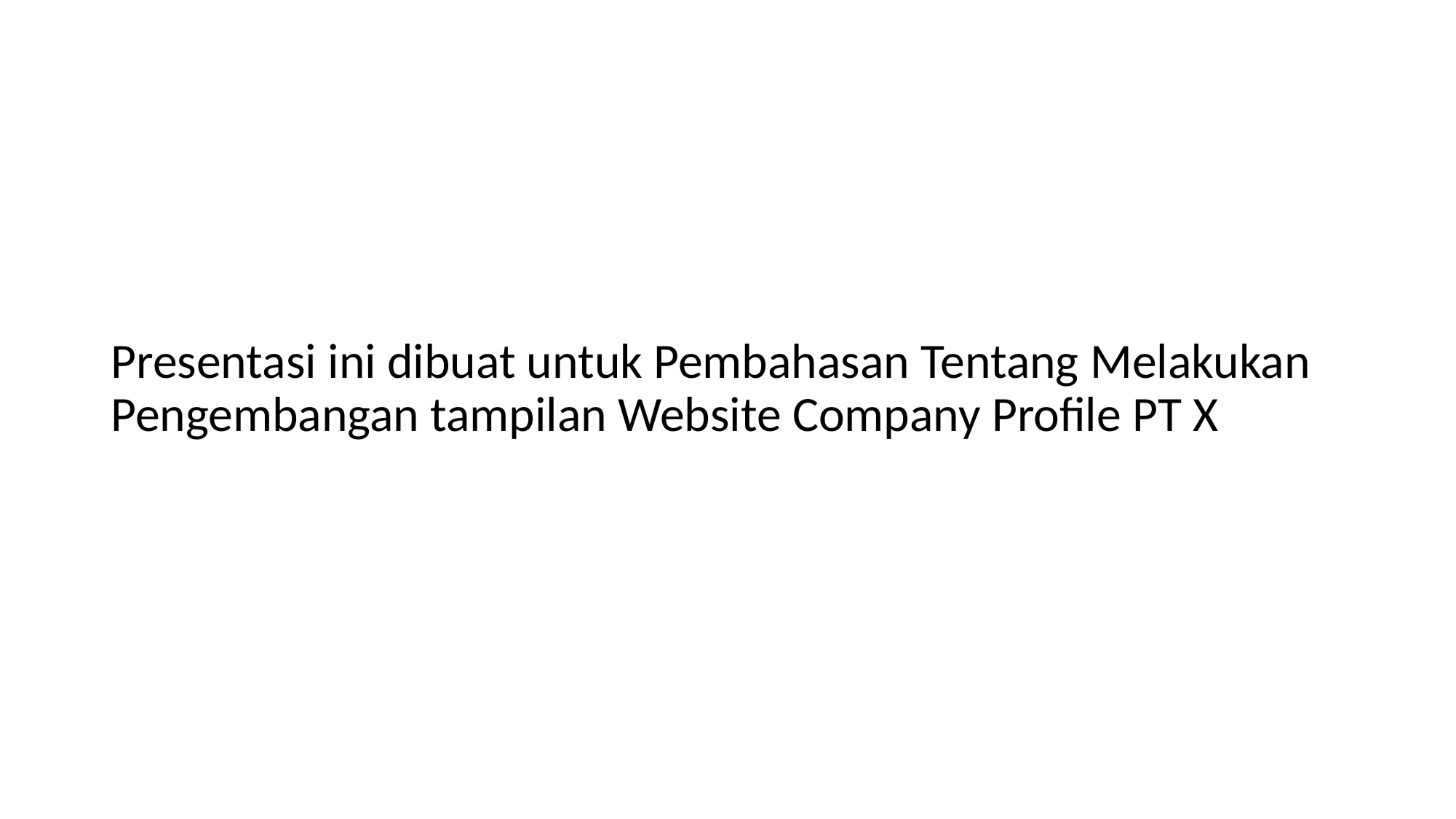

# Presentasi ini dibuat untuk Pembahasan Tentang Melakukan Pengembangan tampilan Website Company Profile PT X